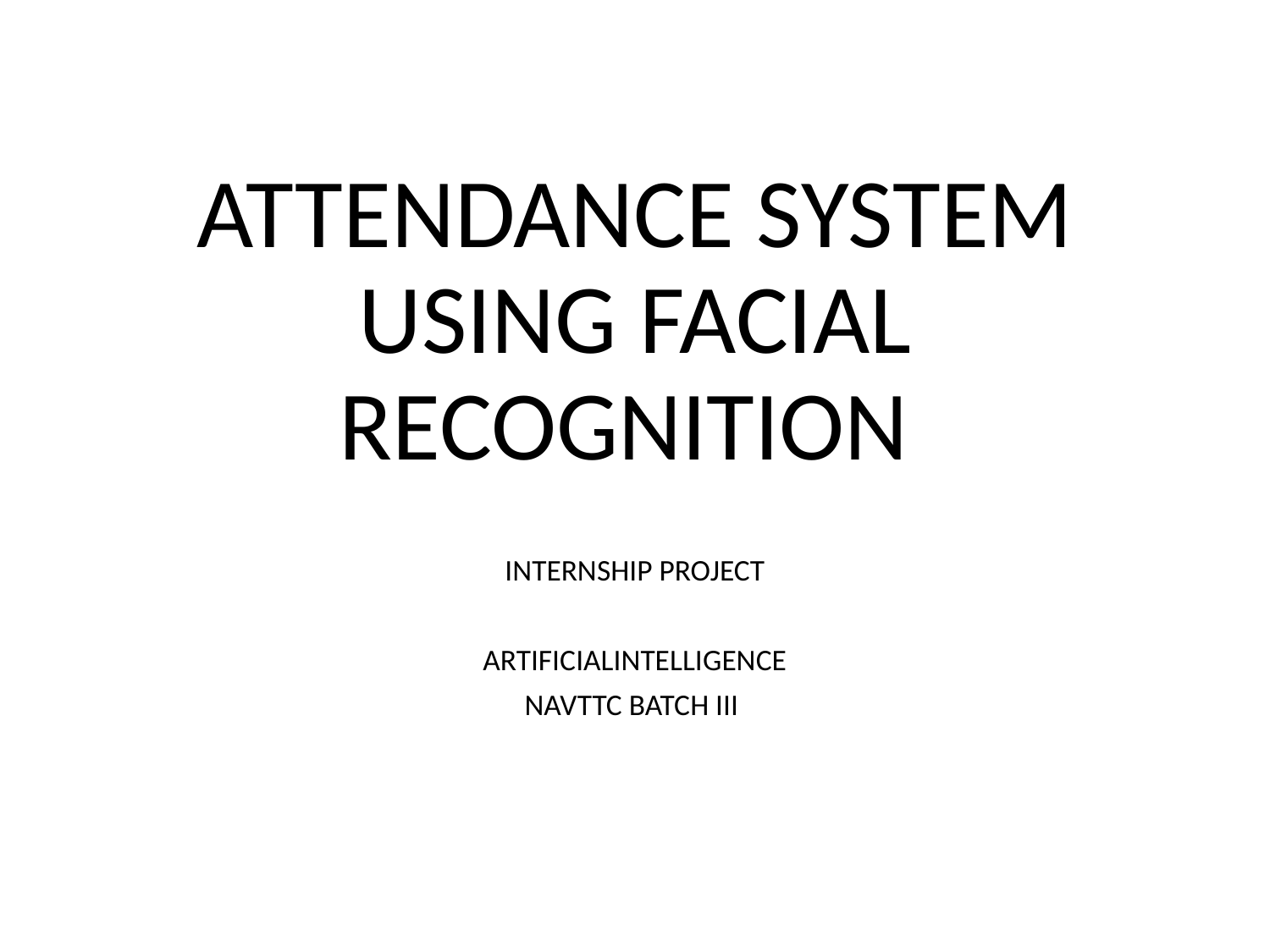

# ATTENDANCE SYSTEM USING FACIAL RECOGNITION

INTERNSHIP PROJECT

ARTIFICIALINTELLIGENCE
NAVTTC BATCH III